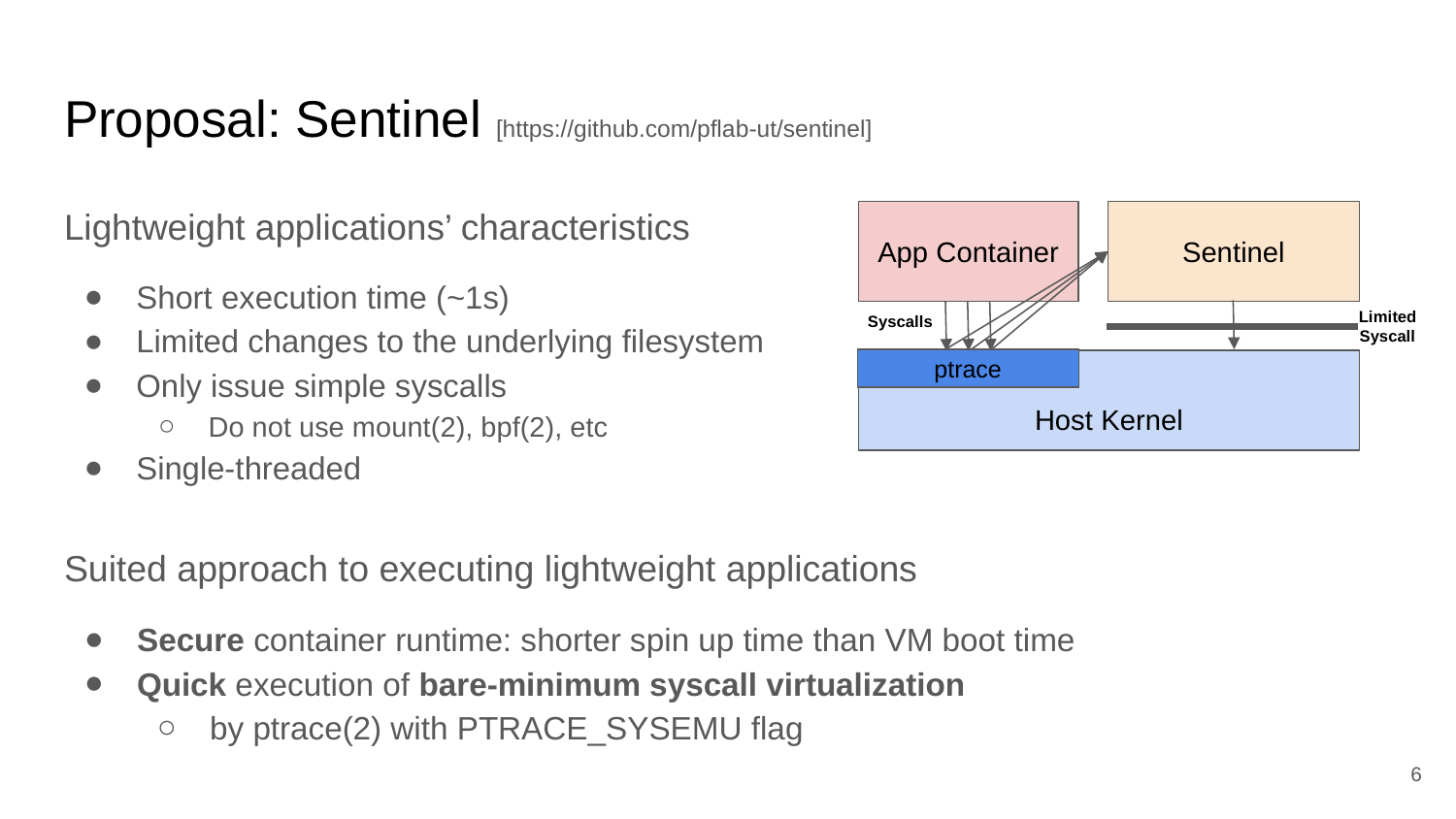

# Proposal: Sentinel [https://github.com/pflab-ut/sentinel]
Lightweight applications’ characteristics
Short execution time (~1s)
Limited changes to the underlying filesystem
Only issue simple syscalls
Do not use mount(2), bpf(2), etc
Single-threaded
App Container
Sentinel
Limited Syscall
Syscalls
ptrace
Host Kernel
Suited approach to executing lightweight applications
Secure container runtime: shorter spin up time than VM boot time
Quick execution of bare-minimum syscall virtualization
by ptrace(2) with PTRACE_SYSEMU flag
6